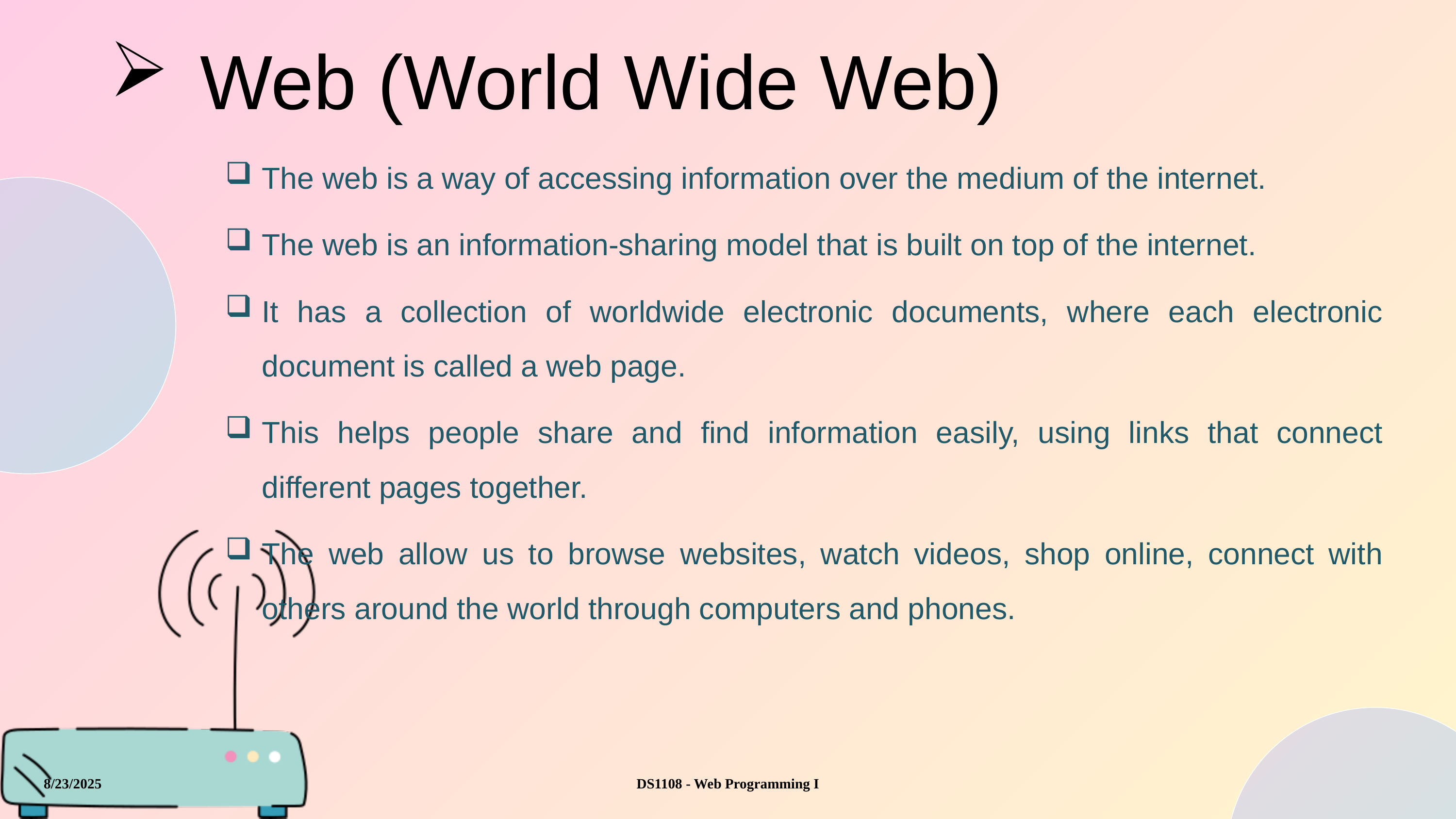

Web (World Wide Web)
The web is a way of accessing information over the medium of the internet.
The web is an information-sharing model that is built on top of the internet.
It has a collection of worldwide electronic documents, where each electronic document is called a web page.
This helps people share and find information easily, using links that connect different pages together.
The web allow us to browse websites, watch videos, shop online, connect with others around the world through computers and phones.

8/23/2025
DS1108 - Web Programming I